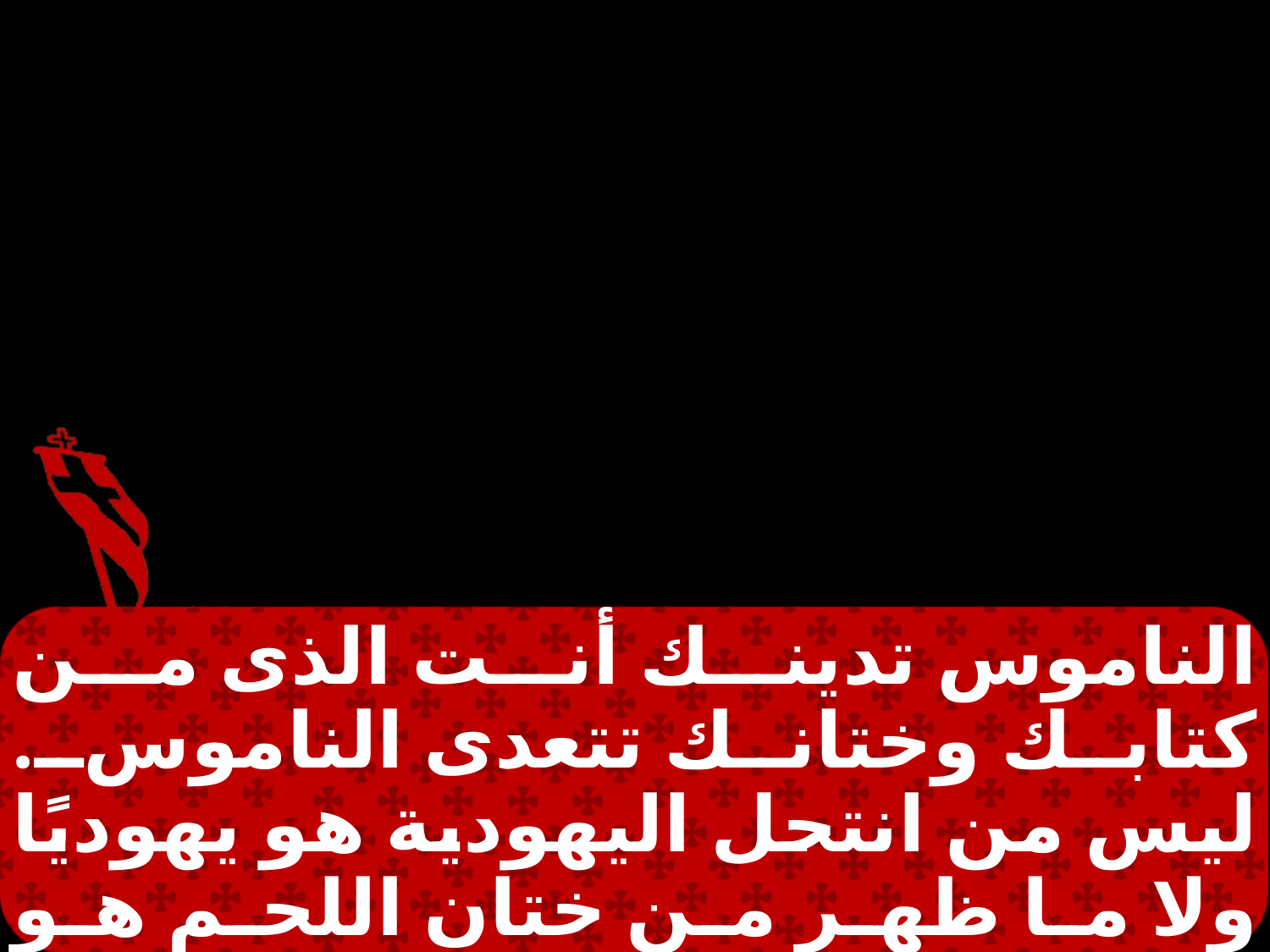

الناموس تدينك أنت الذى من كتابك وختانك تتعدى الناموس. ليس من انتحل اليهودية هو يهوديًا ولا ما ظهر من ختان اللحم هو الختان بل إنما اليهودي من كان يهودي السريرة. إنما الختان هو ختان